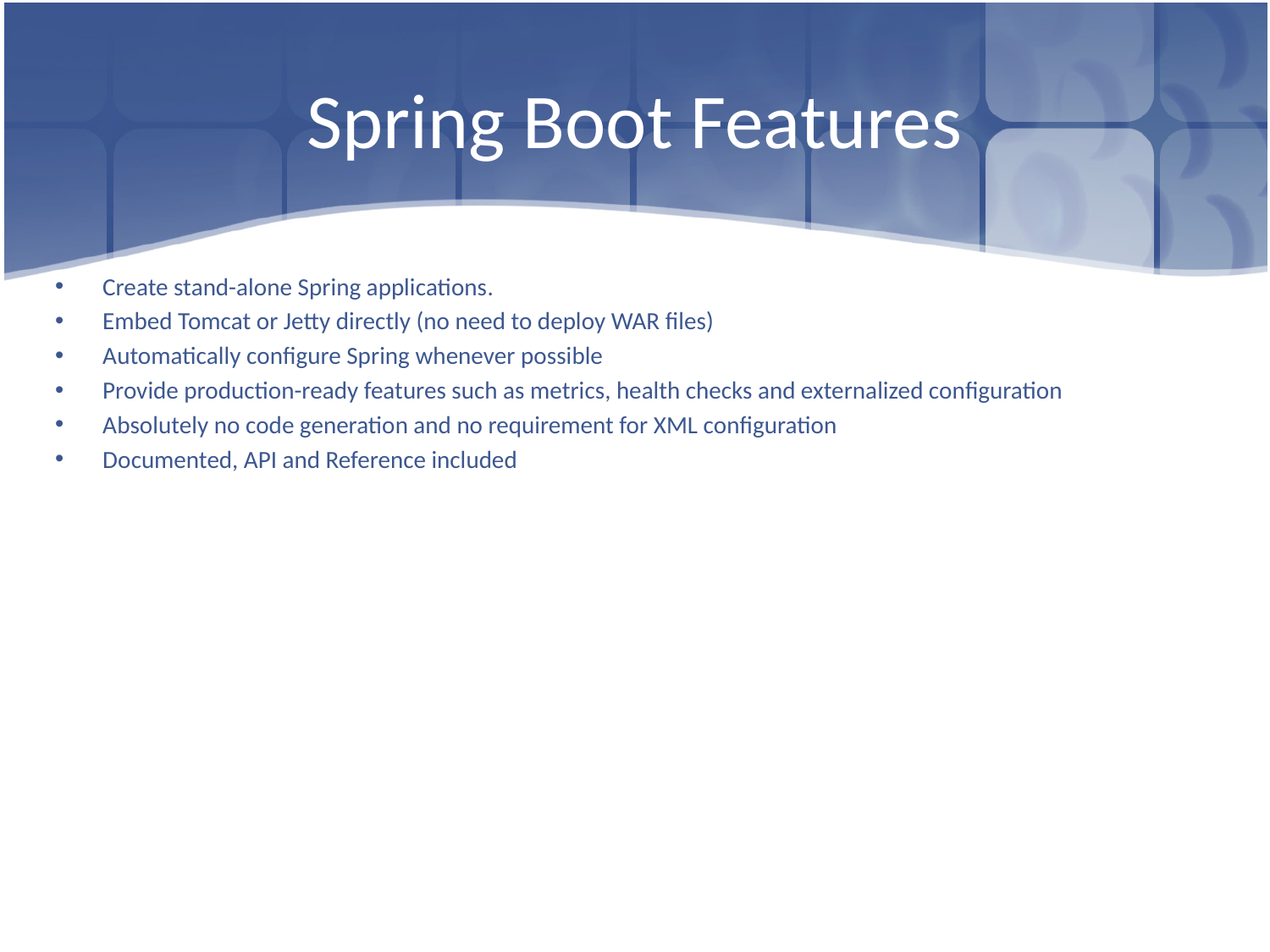

# Spring Boot Features
Create stand-alone Spring applications.
Embed Tomcat or Jetty directly (no need to deploy WAR files)
Automatically configure Spring whenever possible
Provide production-ready features such as metrics, health checks and externalized configuration
Absolutely no code generation and no requirement for XML configuration
Documented, API and Reference included